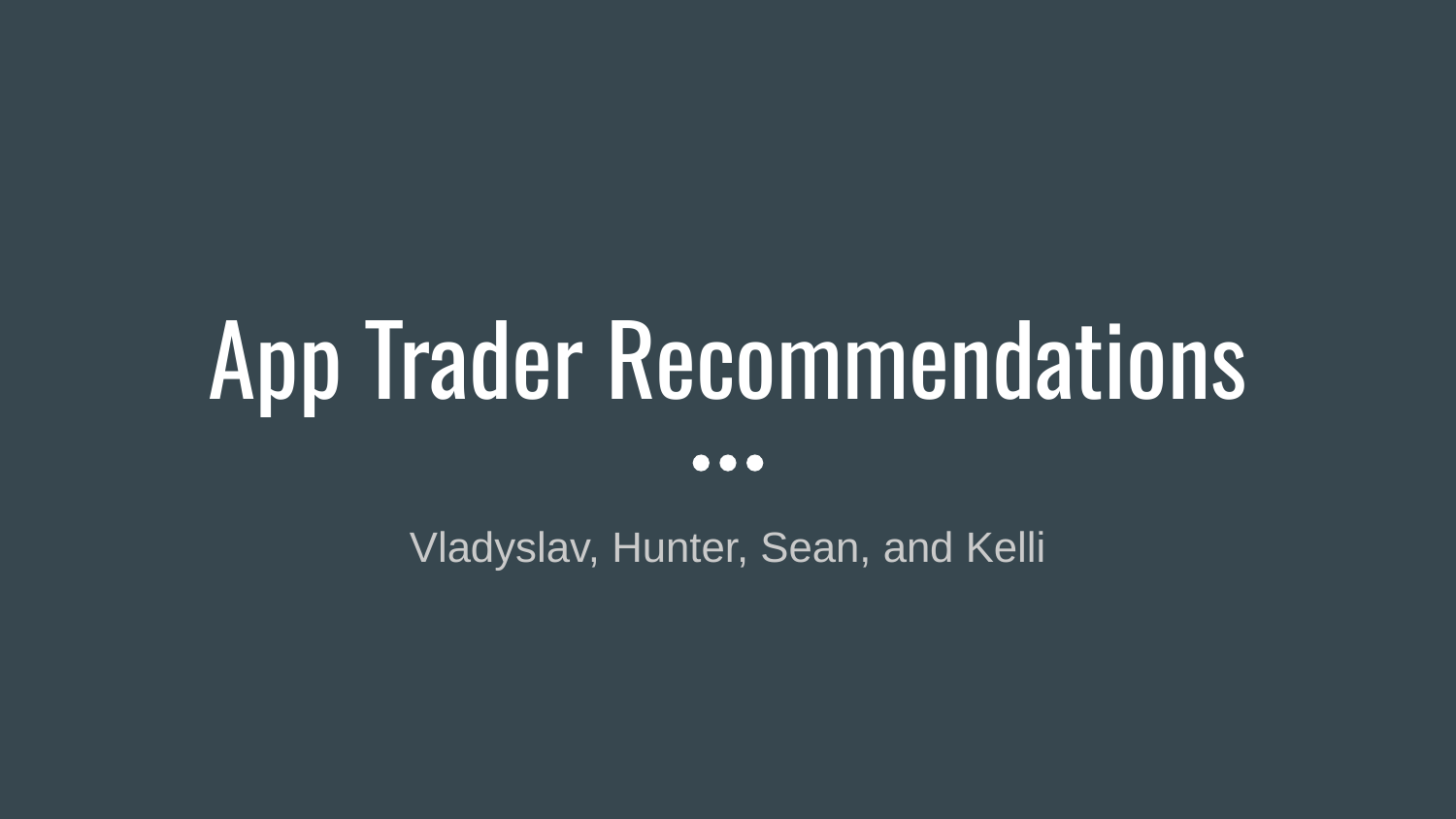

# App Trader Recommendations
Vladyslav, Hunter, Sean, and Kelli